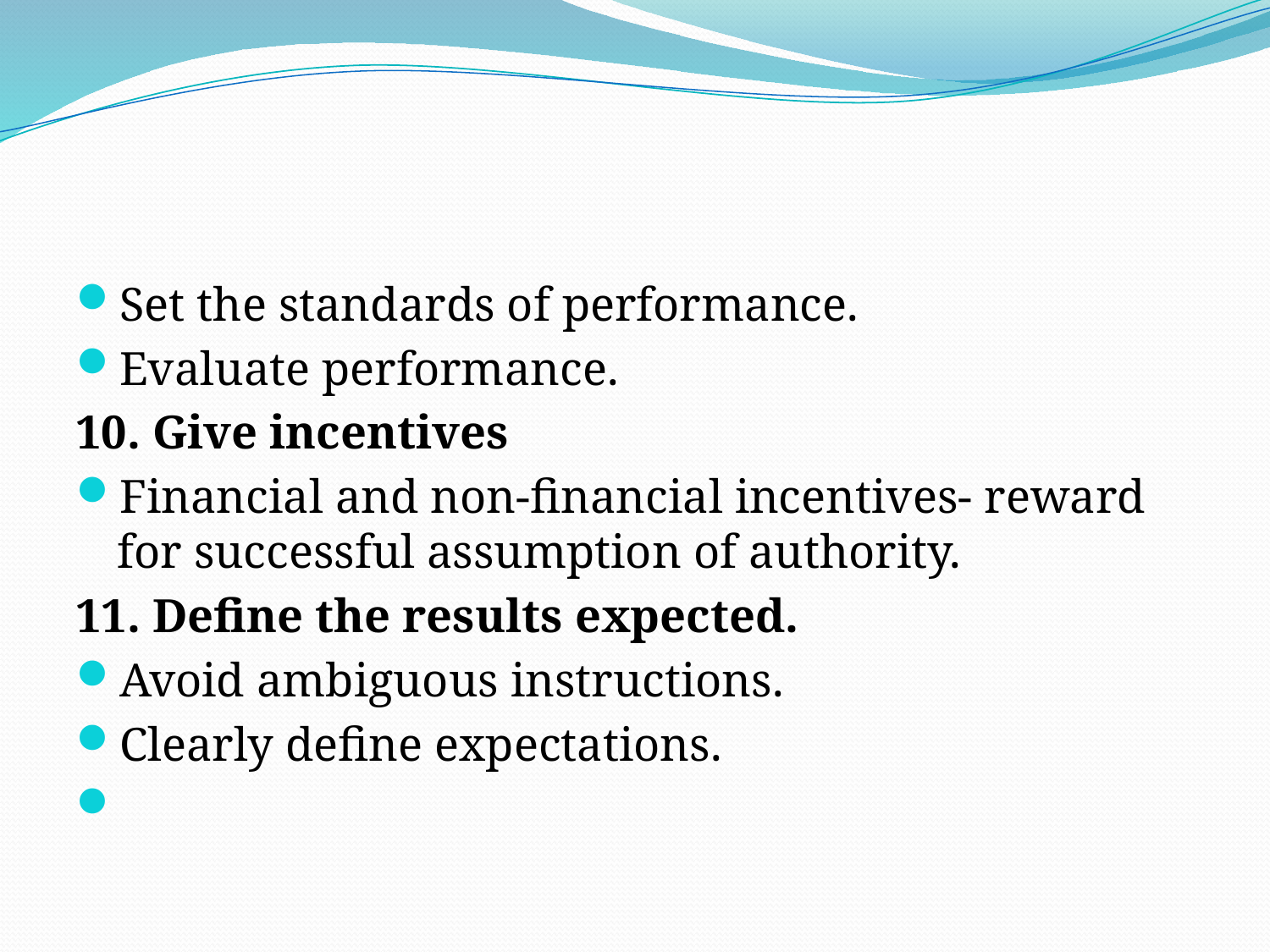

#
Set the standards of performance.
Evaluate performance.
10. Give incentives
Financial and non-financial incentives- reward for successful assumption of authority.
11. Define the results expected.
Avoid ambiguous instructions.
Clearly define expectations.